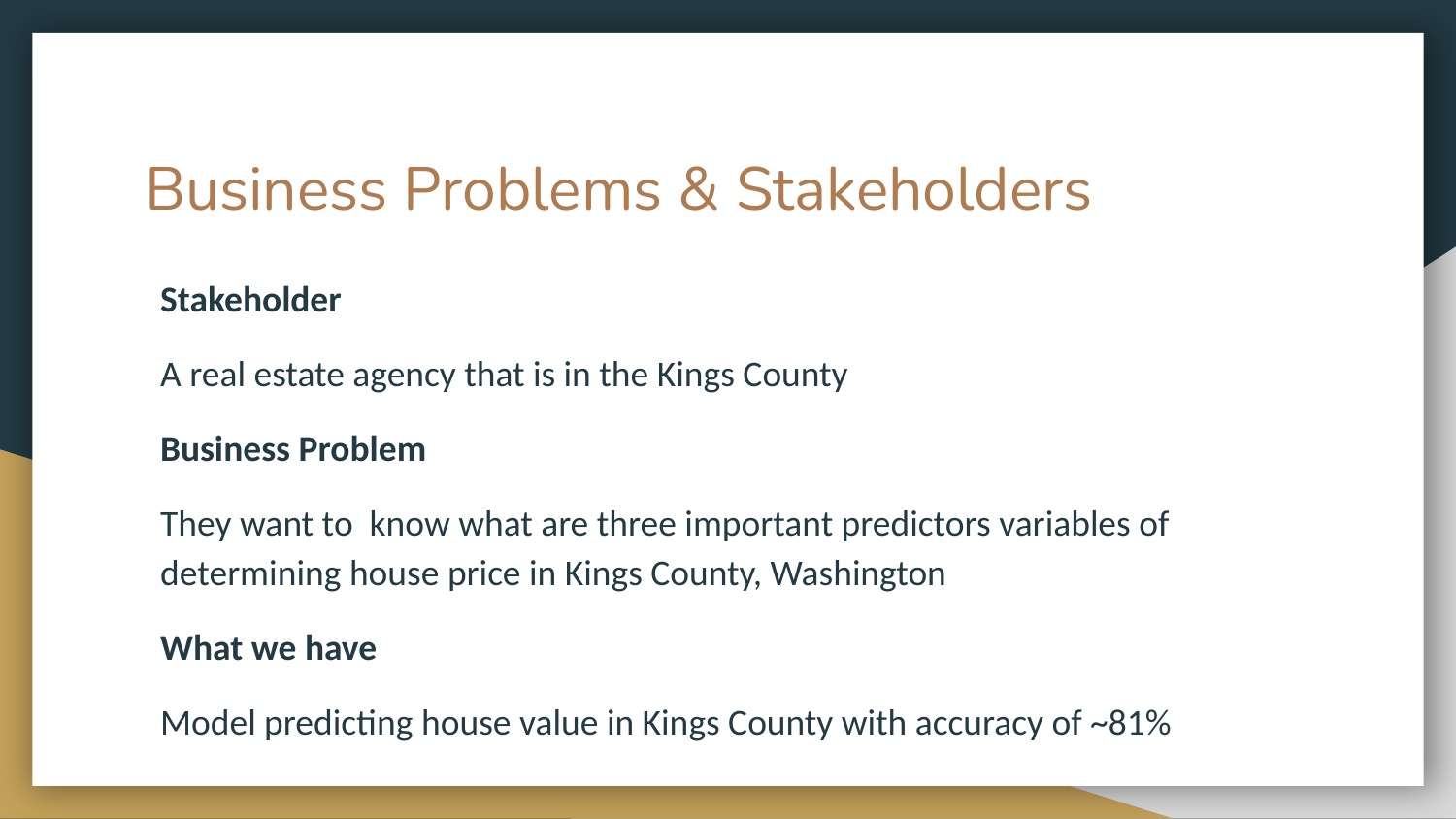

# Business Problems & Stakeholders
Stakeholder
A real estate agency that is in the Kings County
Business Problem
They want to  know what are three important predictors variables of determining house price in Kings County, Washington
What we have
Model predicting house value in Kings County with accuracy of ~81%